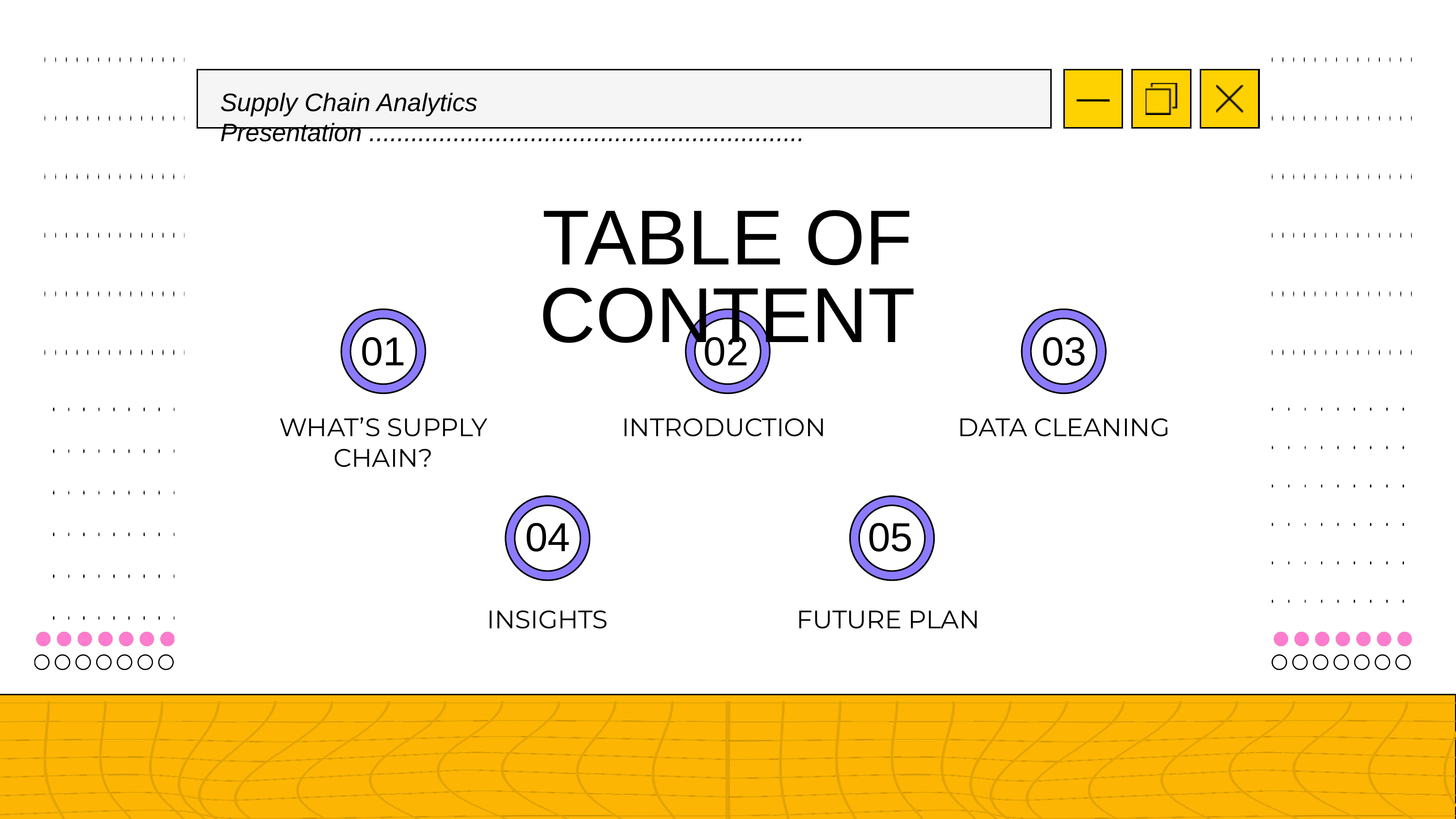

Supply Chain Analytics Presentation ..............................................................

TABLE OF CONTENT

01
02
03
WHAT’S SUPPLY CHAIN?
INTRODUCTION
DATA CLEANING

04
05

INSIGHTS
FUTURE PLAN